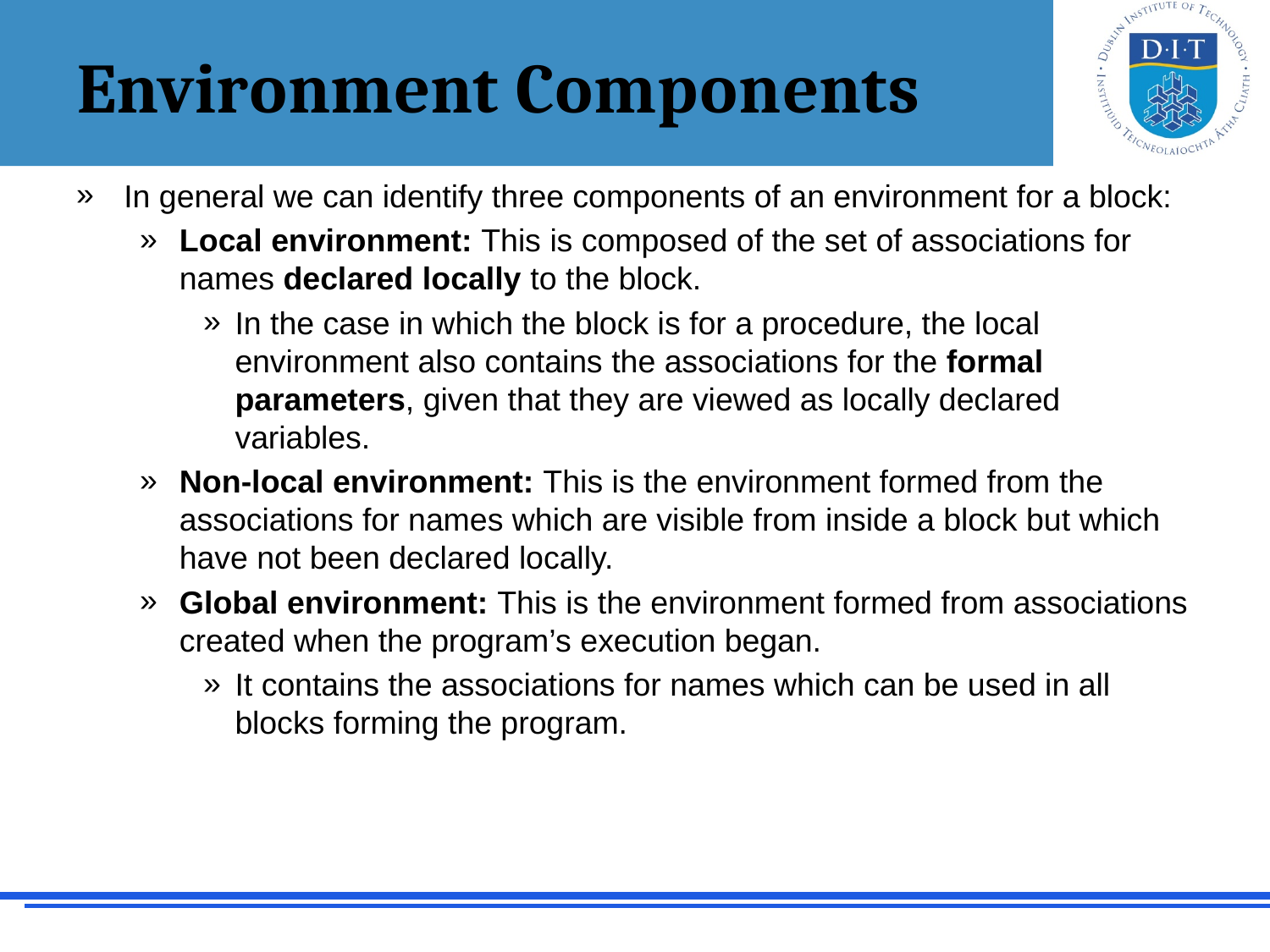

# Environment Components
In general we can identify three components of an environment for a block:
Local environment: This is composed of the set of associations for names declared locally to the block.
In the case in which the block is for a procedure, the local environment also contains the associations for the formal parameters, given that they are viewed as locally declared variables.
Non-local environment: This is the environment formed from the associations for names which are visible from inside a block but which have not been declared locally.
Global environment: This is the environment formed from associations created when the program’s execution began.
It contains the associations for names which can be used in all blocks forming the program.